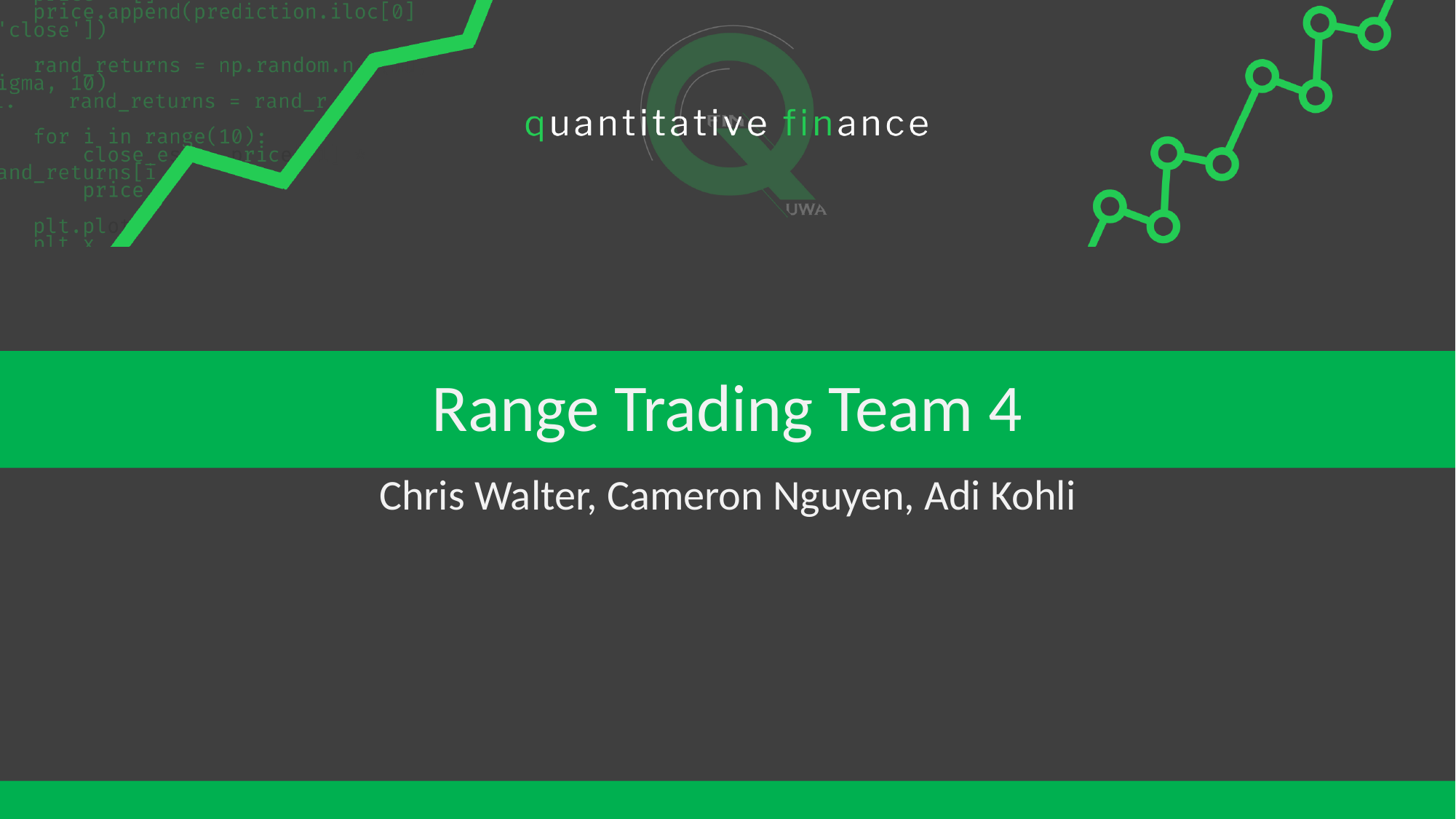

# Range Trading Team 4
Chris Walter, Cameron Nguyen, Adi Kohli